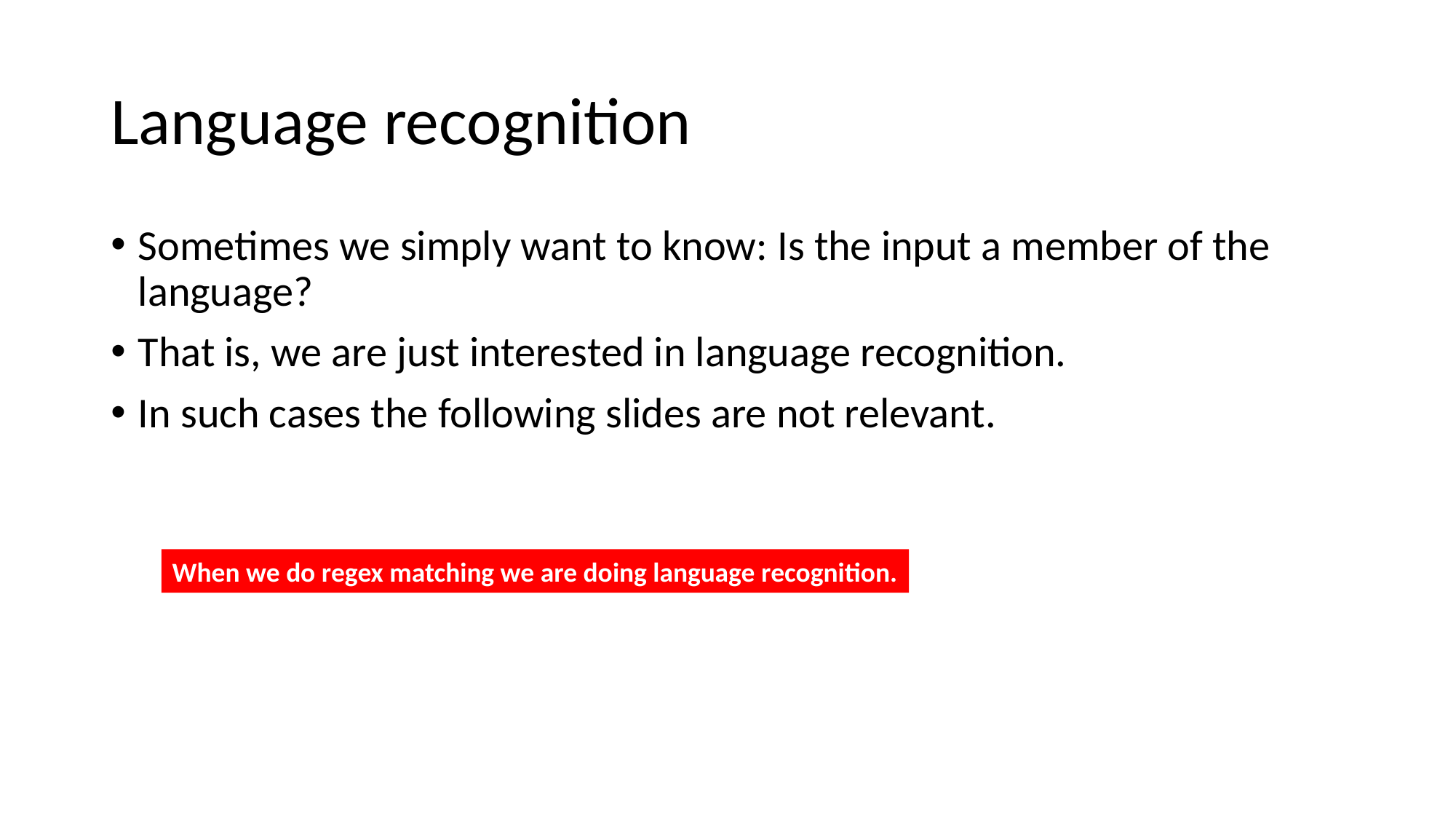

# Language recognition
Sometimes we simply want to know: Is the input a member of the language?
That is, we are just interested in language recognition.
In such cases the following slides are not relevant.
When we do regex matching we are doing language recognition.